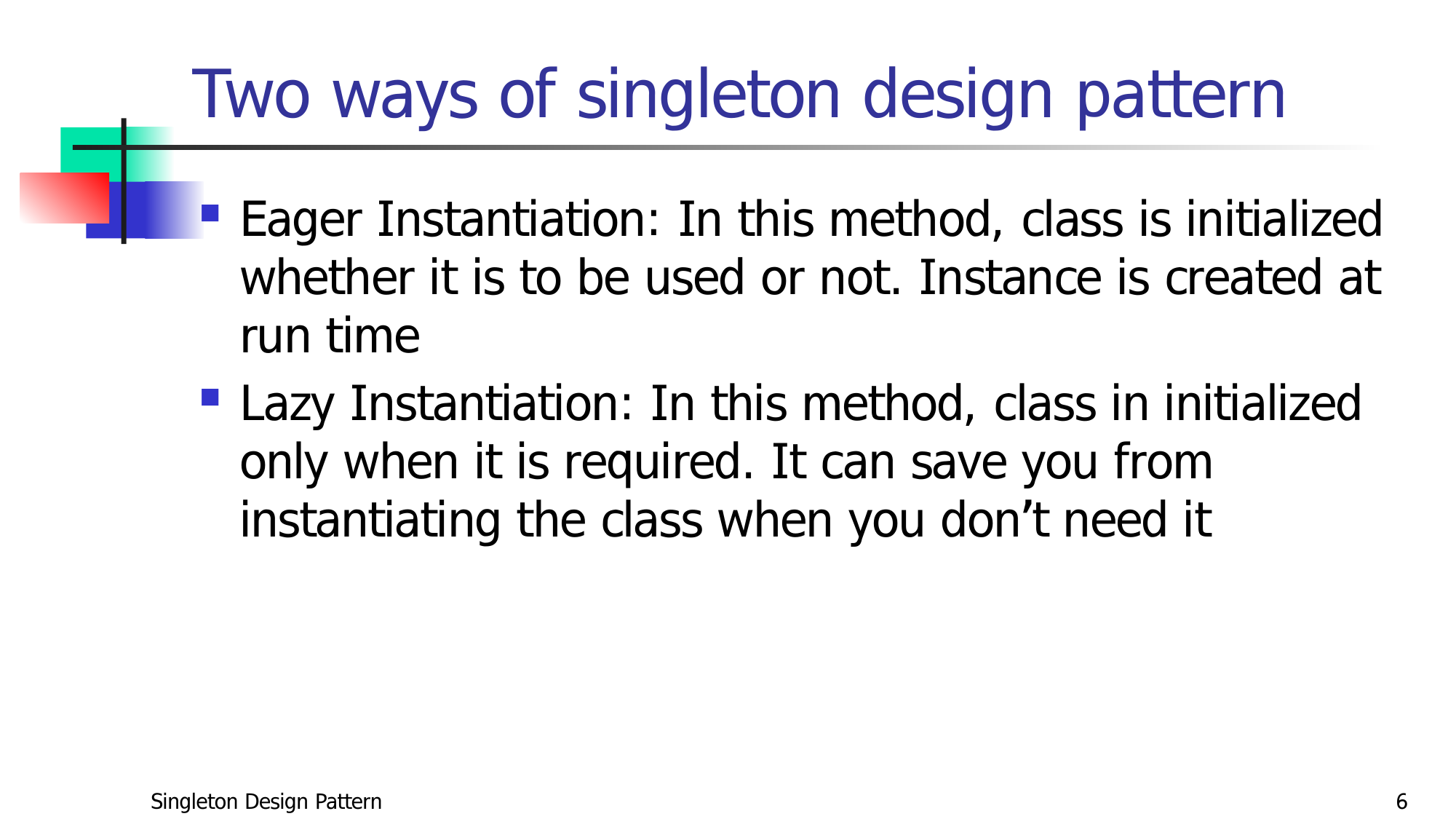

# Two ways of singleton design pattern
Eager Instantiation: In this method, class is initialized whether it is to be used or not. Instance is created at run time
Lazy Instantiation: In this method, class in initialized only when it is required. It can save you from instantiating the class when you don’t need it
Singleton Design Pattern
6